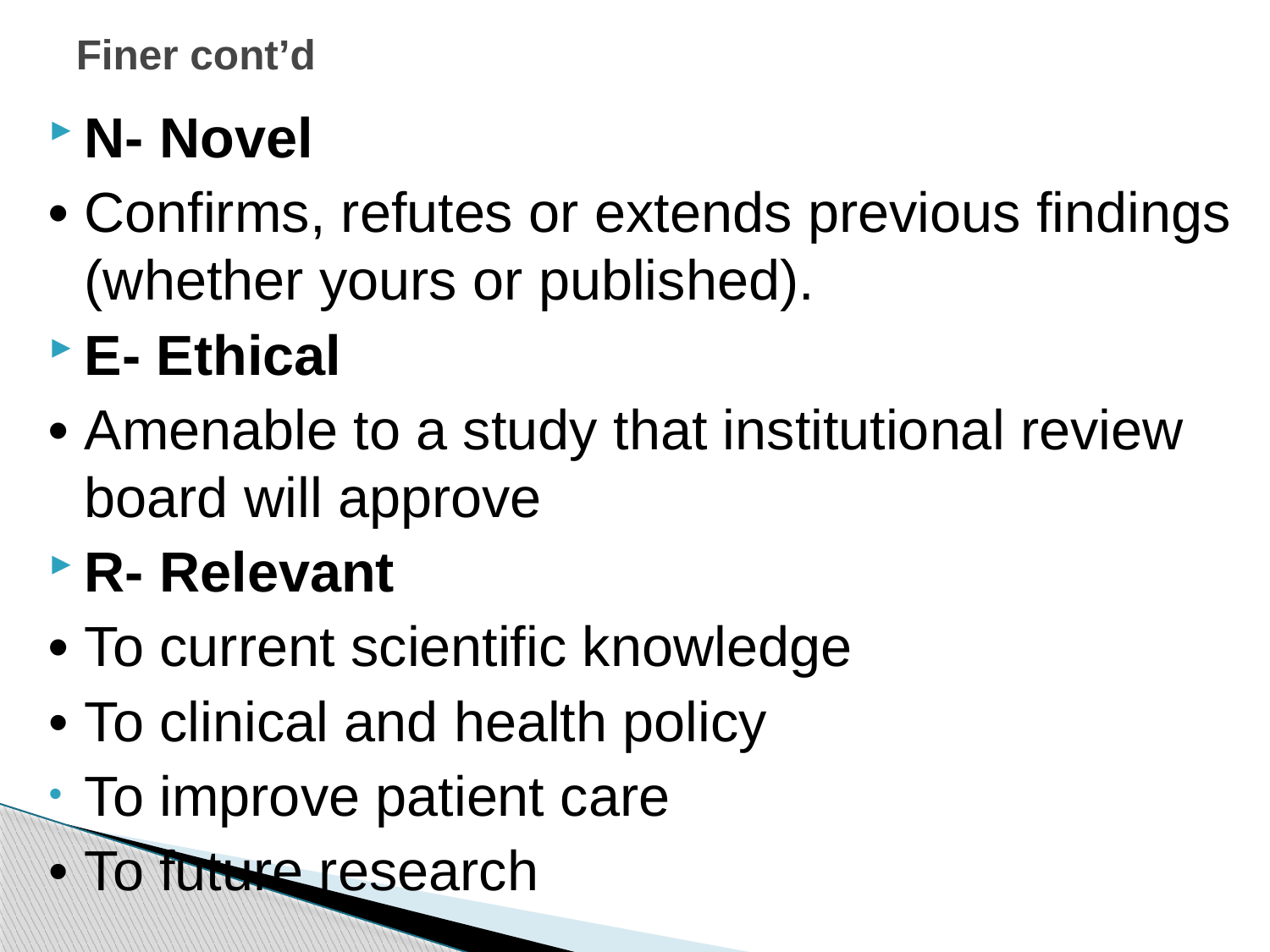

# Finer cont’d
N- Novel
• Confirms, refutes or extends previous findings (whether yours or published).
E- Ethical
• Amenable to a study that institutional review board will approve
R- Relevant
• To current scientific knowledge
• To clinical and health policy
To improve patient care
• To future research